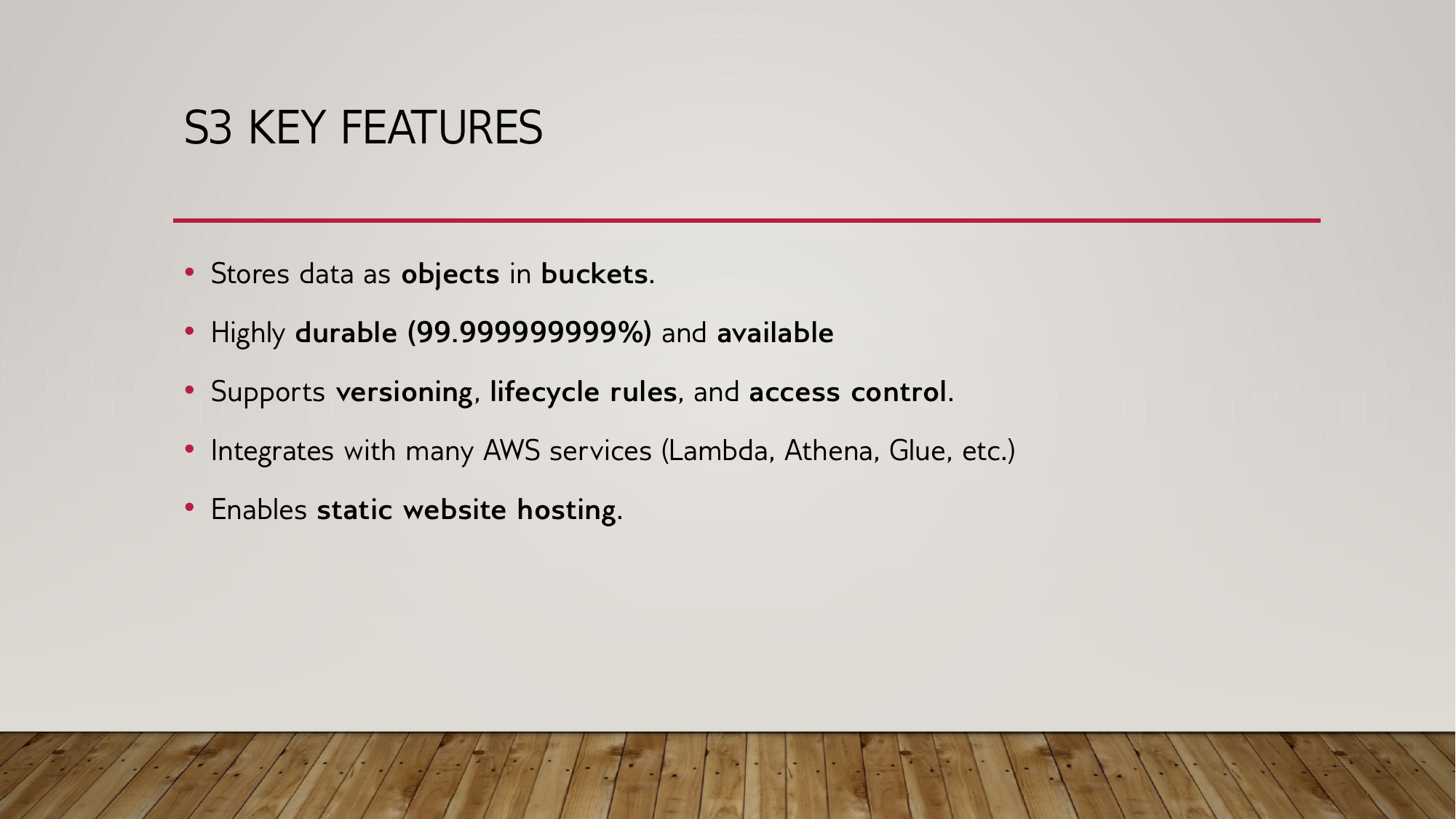

# S3 Key features
Stores data as objects in buckets.​
Highly durable (99.999999999%) and available
Supports versioning, lifecycle rules, and access control.
Integrates with many AWS services (Lambda, Athena, Glue, etc.)​
Enables static website hosting.​